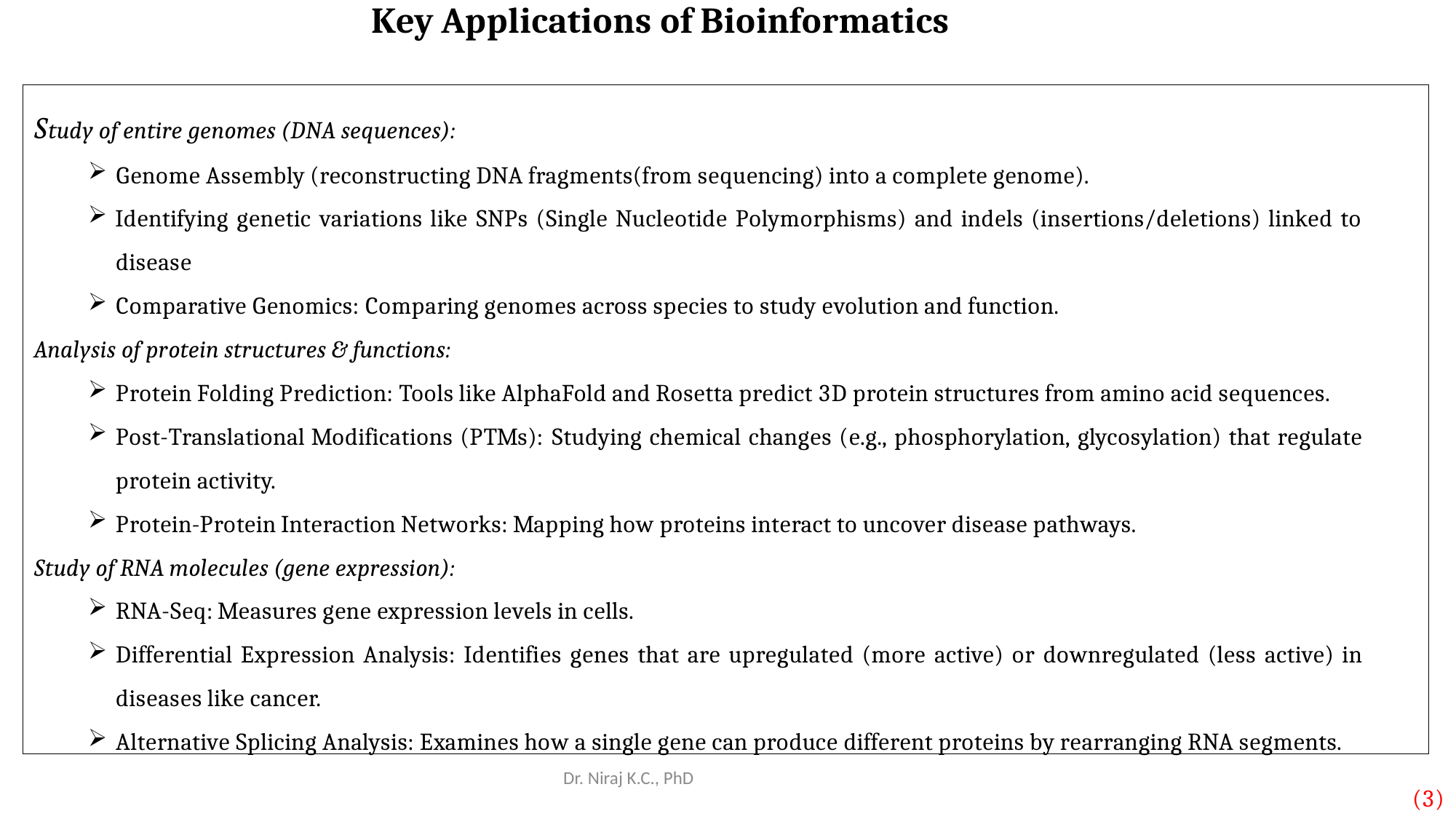

# Key Applications of Bioinformatics
Study of entire genomes (DNA sequences):
Genome Assembly (reconstructing DNA fragments(from sequencing) into a complete genome).
Identifying genetic variations like SNPs (Single Nucleotide Polymorphisms) and indels (insertions/deletions) linked to disease
Comparative Genomics: Comparing genomes across species to study evolution and function.
Analysis of protein structures & functions:
Protein Folding Prediction: Tools like AlphaFold and Rosetta predict 3D protein structures from amino acid sequences.
Post-Translational Modifications (PTMs): Studying chemical changes (e.g., phosphorylation, glycosylation) that regulate protein activity.
Protein-Protein Interaction Networks: Mapping how proteins interact to uncover disease pathways.
Study of RNA molecules (gene expression):
RNA-Seq: Measures gene expression levels in cells.
Differential Expression Analysis: Identifies genes that are upregulated (more active) or downregulated (less active) in diseases like cancer.
Alternative Splicing Analysis: Examines how a single gene can produce different proteins by rearranging RNA segments.
Dr. Niraj K.C., PhD
(3)